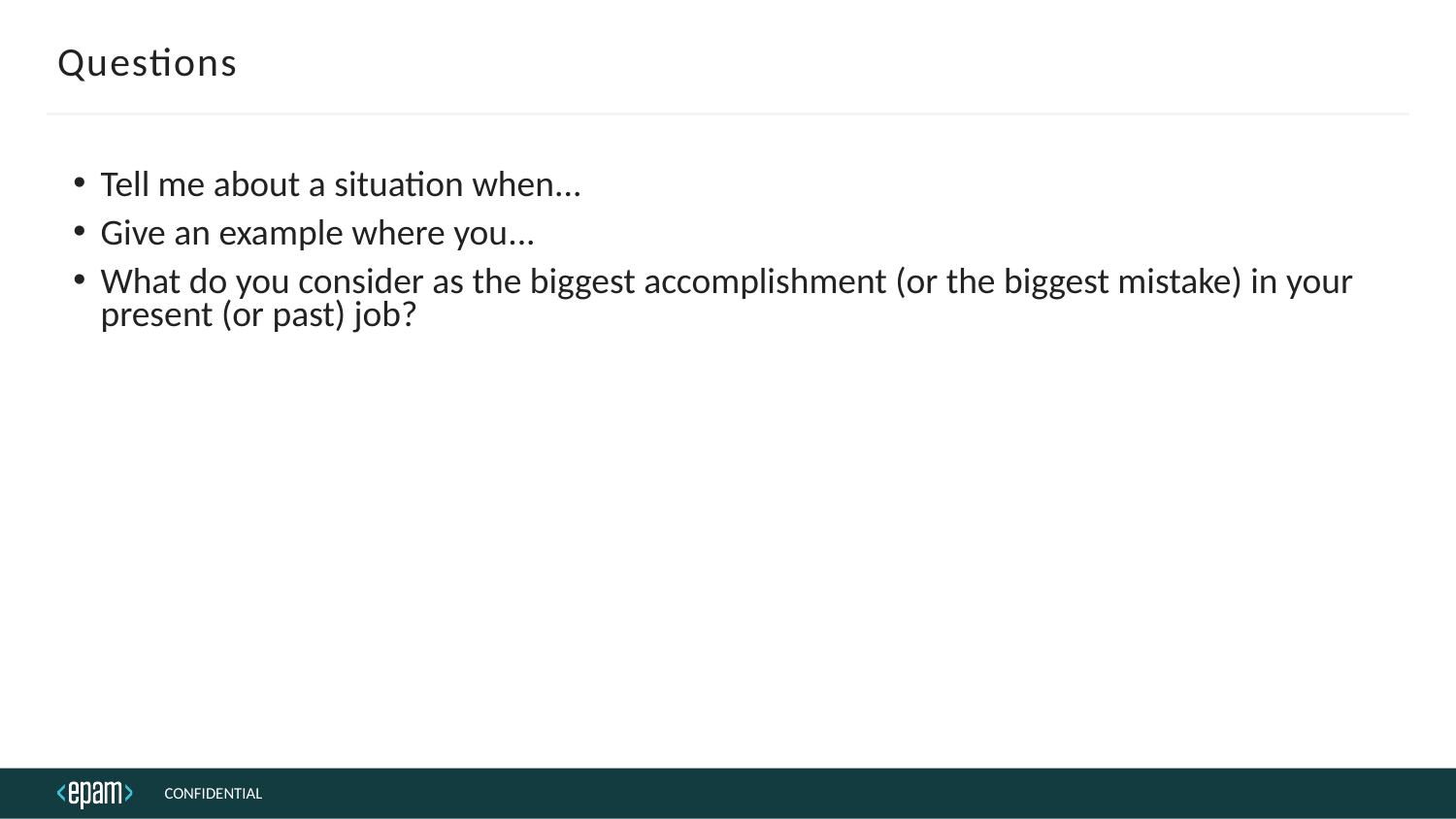

# Questions
Tell me about a situation when...
Give an example where you...
What do you consider as the biggest accomplishment (or the biggest mistake) in your present (or past) job?